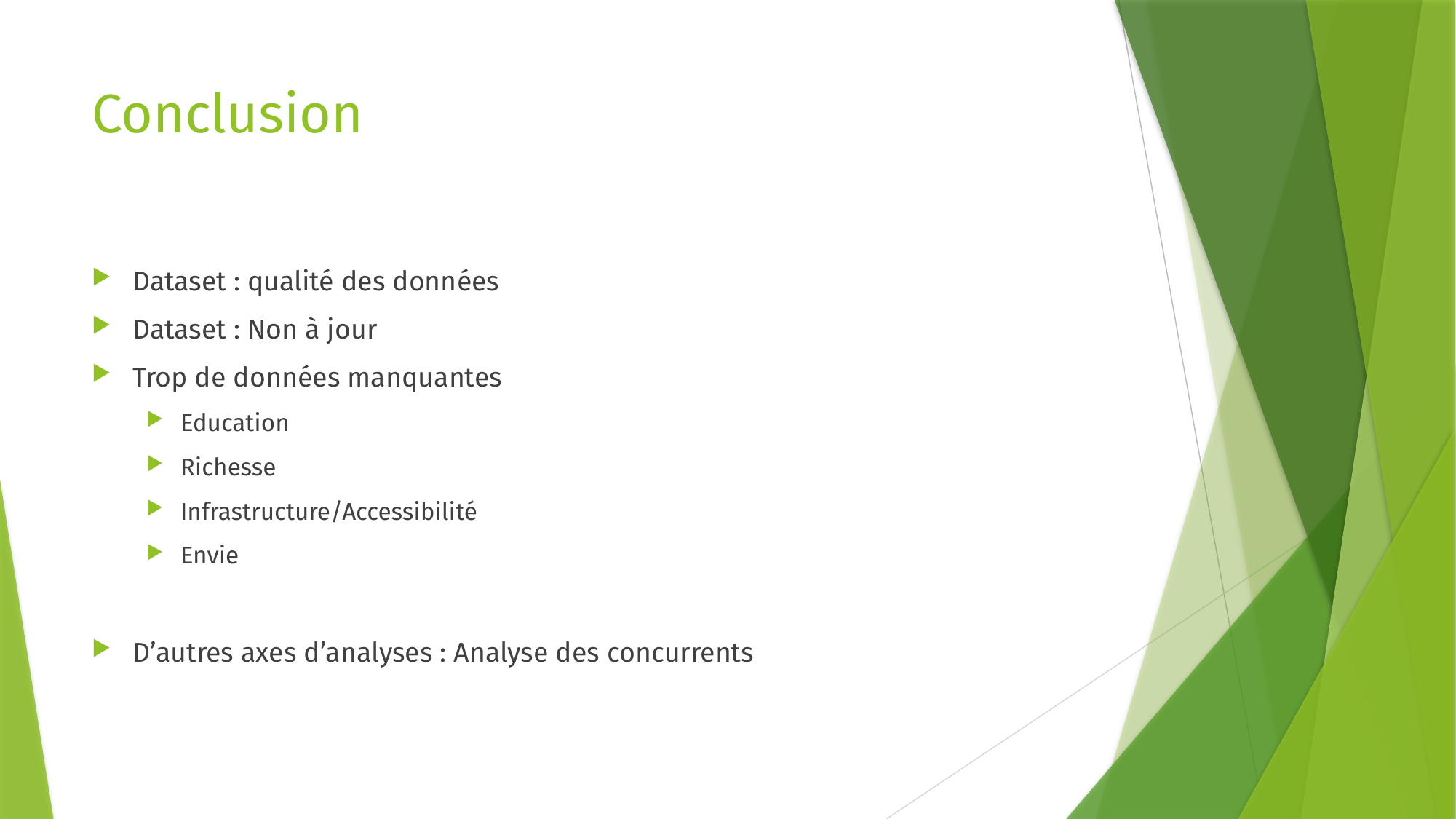

# Conclusion
Dataset : qualité des données
Dataset : Non à jour
Trop de données manquantes
Education
Richesse
Infrastructure/Accessibilité
Envie

D’autres axes d’analyses : Analyse des concurrents